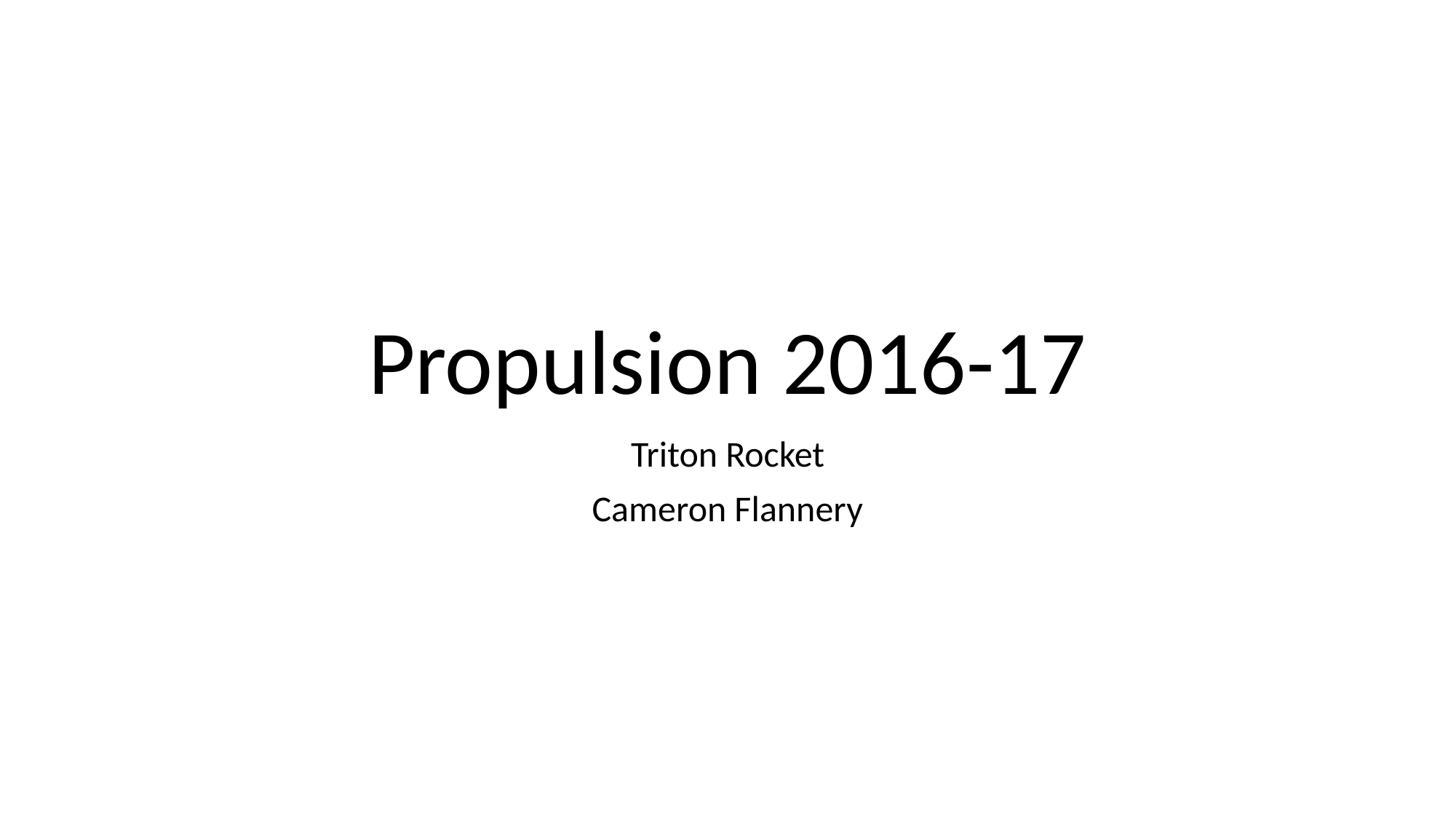

# Propulsion 2016-17
Triton Rocket
Cameron Flannery